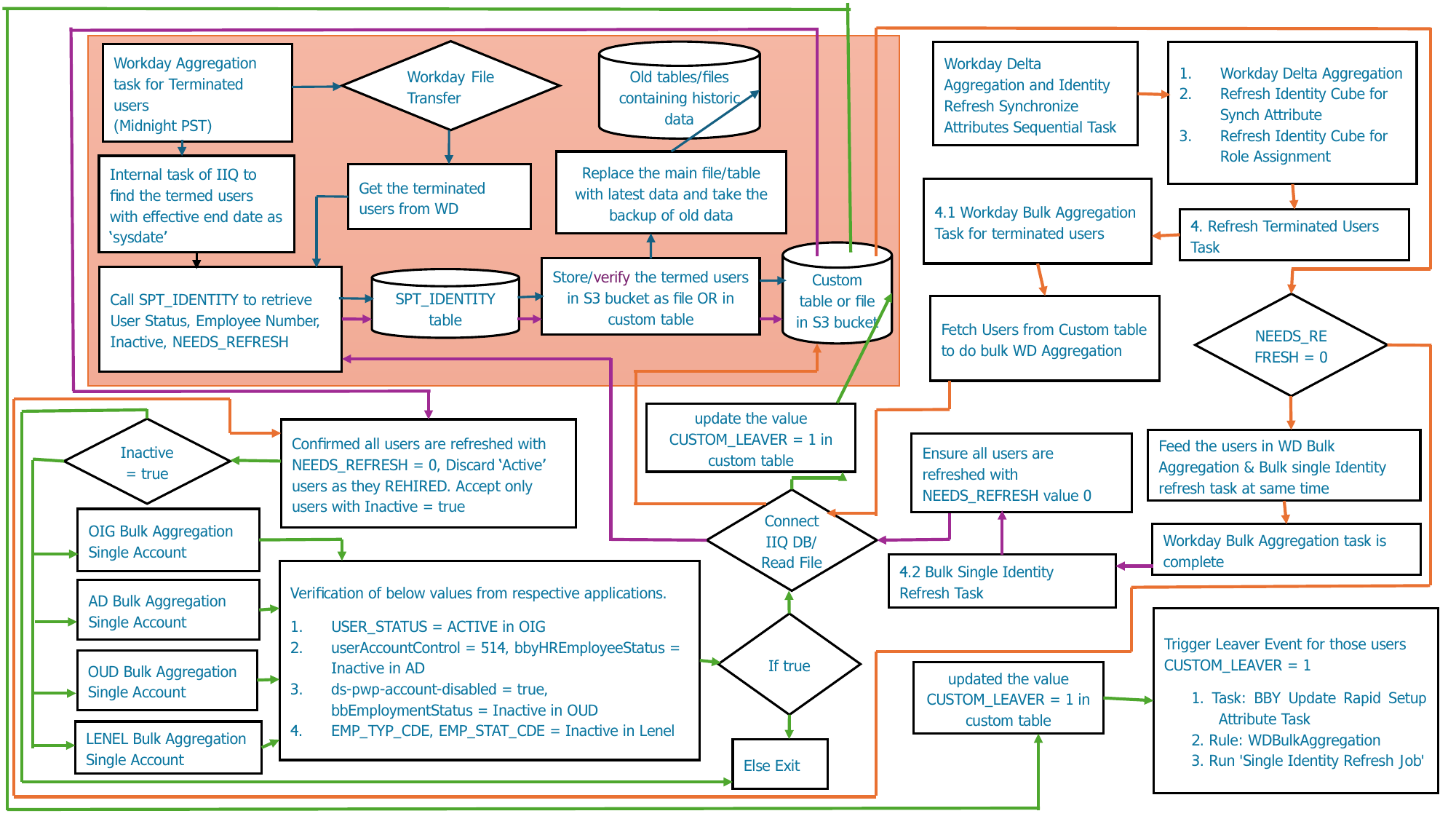

Workday File Transfer
Old tables/files containing historic data
Workday Delta Aggregation and Identity Refresh Synchronize Attributes Sequential Task
Workday Delta Aggregation
Refresh Identity Cube for Synch Attribute
Refresh Identity Cube for Role Assignment
Workday Aggregation task for Terminated users
(Midnight PST)
Replace the main file/table with latest data and take the backup of old data
Internal task of IIQ to find the termed users with effective end date as ‘sysdate’
Get the terminated users from WD
4.1 Workday Bulk Aggregation Task for terminated users
4. Refresh Terminated Users Task
Custom table or file in S3 bucket
Store/verify the termed users in S3 bucket as file OR in custom table
Call SPT_IDENTITY to retrieve User Status, Employee Number, Inactive, NEEDS_REFRESH
SPT_IDENTITY table
NEEDS_REFRESH = 0
Fetch Users from Custom table to do bulk WD Aggregation
update the value CUSTOM_LEAVER = 1 in custom table
Inactive = true
Confirmed all users are refreshed with NEEDS_REFRESH = 0, Discard ‘Active’ users as they REHIRED. Accept only users with Inactive = true
Feed the users in WD Bulk Aggregation & Bulk single Identity refresh task at same time
Ensure all users are refreshed with NEEDS_REFRESH value 0
Connect IIQ DB/ Read File
OIG Bulk Aggregation Single Account
Workday Bulk Aggregation task is complete
4.2 Bulk Single Identity Refresh Task
Verification of below values from respective applications.
USER_STATUS = ACTIVE in OIG
userAccountControl = 514, bbyHREmployeeStatus = Inactive in AD
ds-pwp-account-disabled = true, bbEmploymentStatus = Inactive in OUD
EMP_TYP_CDE, EMP_STAT_CDE = Inactive in Lenel
AD Bulk Aggregation Single Account
Trigger Leaver Event for those users CUSTOM_LEAVER = 1
1. Task: BBY Update Rapid Setup Attribute Task
2. Rule: WDBulkAggregation
3. Run 'Single Identity Refresh Job'
If true
OUD Bulk Aggregation Single Account
updated the value CUSTOM_LEAVER = 1 in custom table
LENEL Bulk Aggregation Single Account
Else Exit